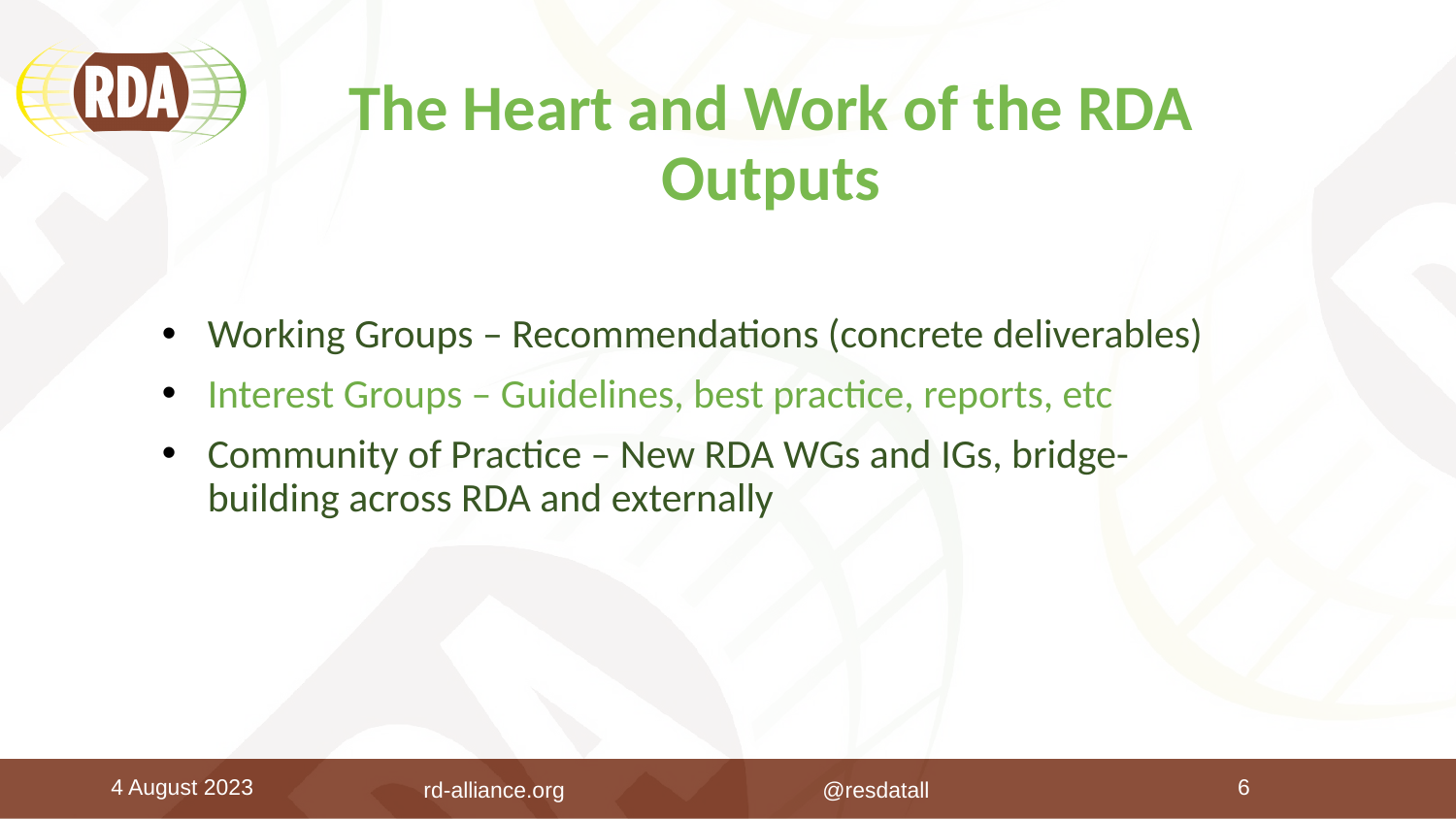

# The Heart and Work of the RDA Outputs
Working Groups – Recommendations (concrete deliverables)
Interest Groups – Guidelines, best practice, reports, etc
Community of Practice – New RDA WGs and IGs, bridge-building across RDA and externally

4 August 2023
  rd-alliance.org                                         @resdatall
6